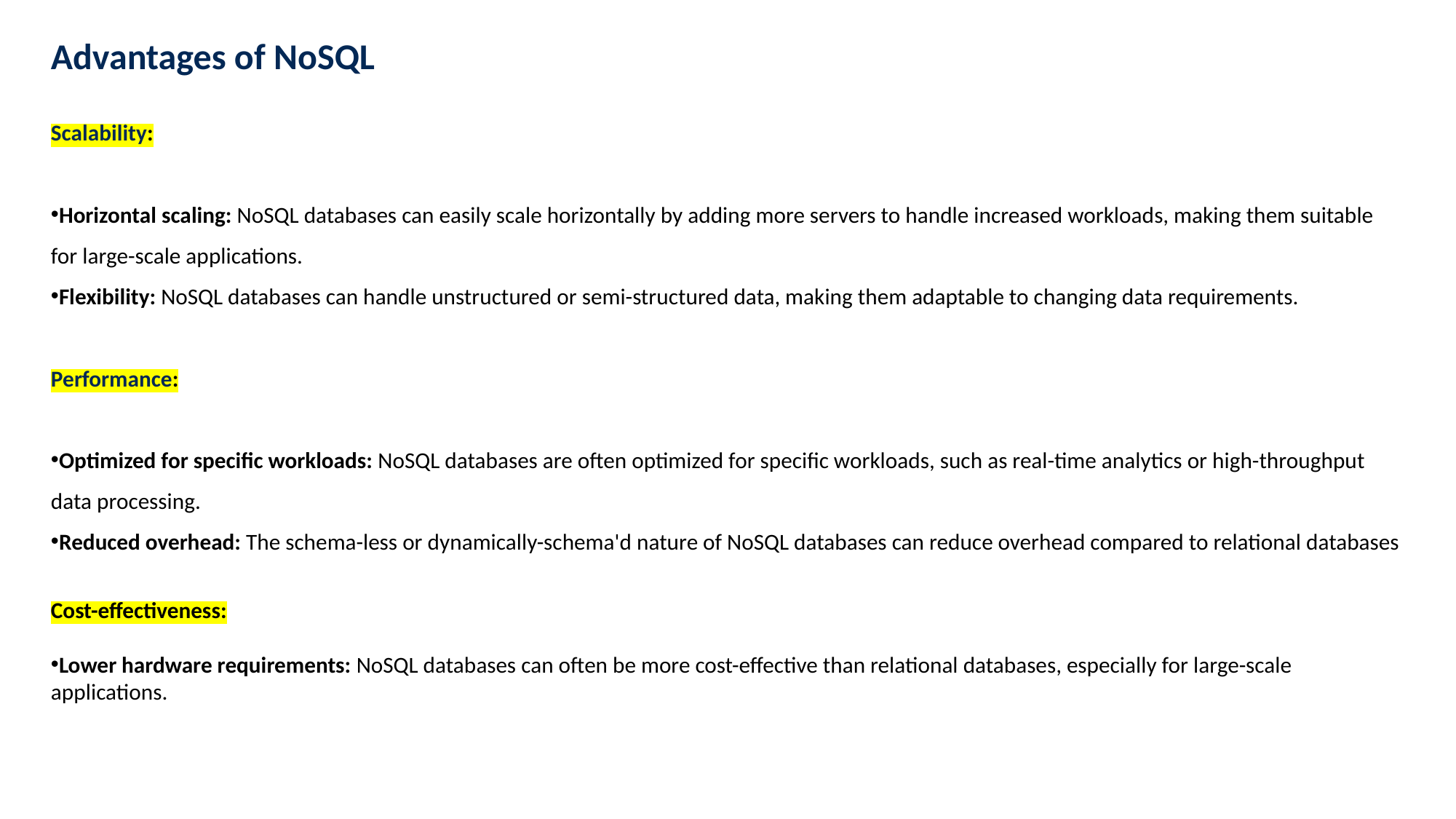

Advantages of NoSQL
Scalability:

Horizontal scaling: NoSQL databases can easily scale horizontally by adding more servers to handle increased workloads, making them suitable for large-scale applications.
Flexibility: NoSQL databases can handle unstructured or semi-structured data, making them adaptable to changing data requirements.

Performance:

Optimized for specific workloads: NoSQL databases are often optimized for specific workloads, such as real-time analytics or high-throughput data processing.
Reduced overhead: The schema-less or dynamically-schema'd nature of NoSQL databases can reduce overhead compared to relational databases

Cost-effectiveness:

Lower hardware requirements: NoSQL databases can often be more cost-effective than relational databases, especially for large-scale applications.